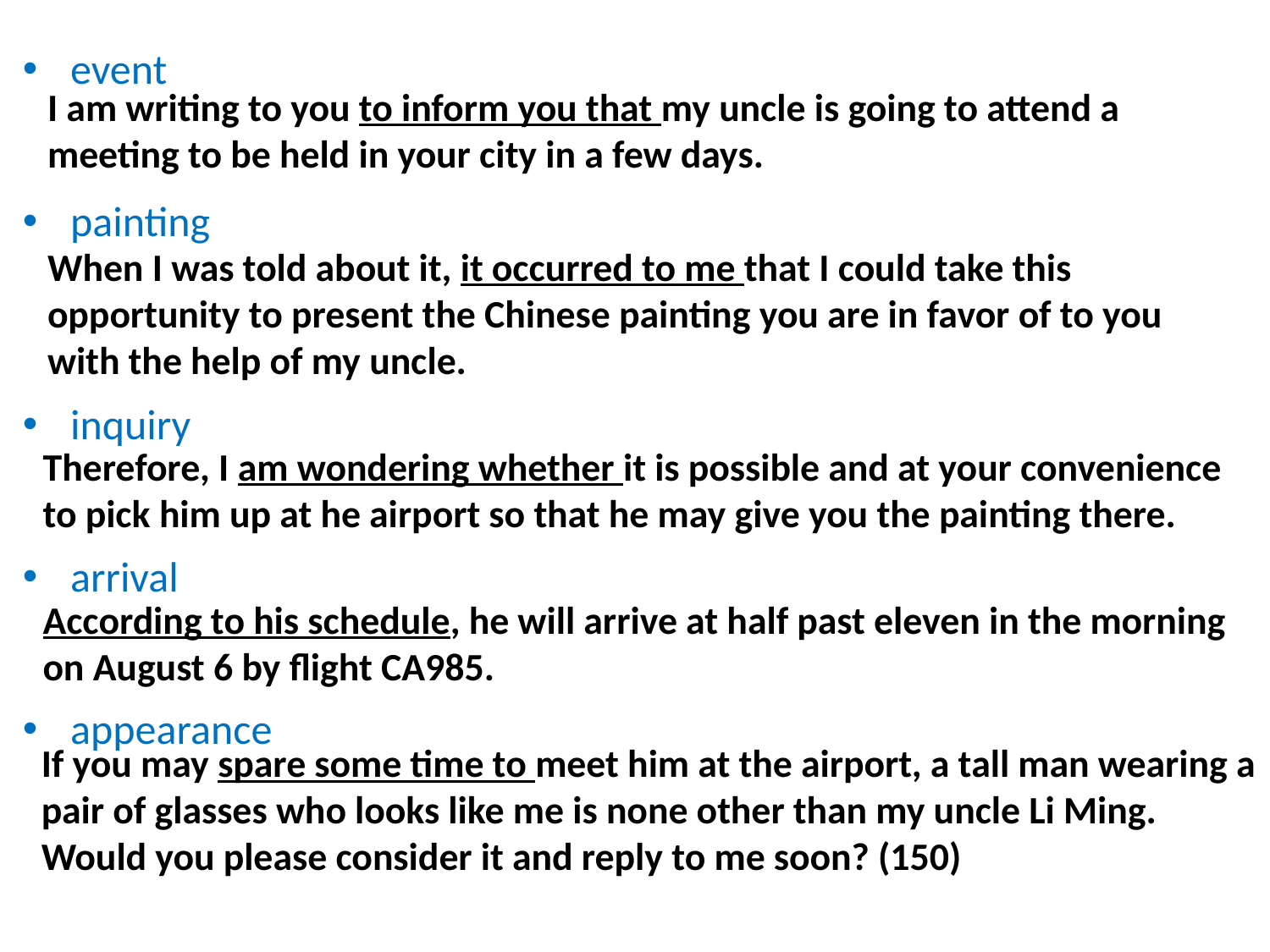

event

painting

inquiry

arrival

appearance

I am writing to you to inform you that my uncle is going to attend a meeting to be held in your city in a few days.
When I was told about it, it occurred to me that I could take this opportunity to present the Chinese painting you are in favor of to you with the help of my uncle.
Therefore, I am wondering whether it is possible and at your convenience to pick him up at he airport so that he may give you the painting there.
According to his schedule, he will arrive at half past eleven in the morning on August 6 by flight CA985.
If you may spare some time to meet him at the airport, a tall man wearing a pair of glasses who looks like me is none other than my uncle Li Ming. Would you please consider it and reply to me soon? (150)